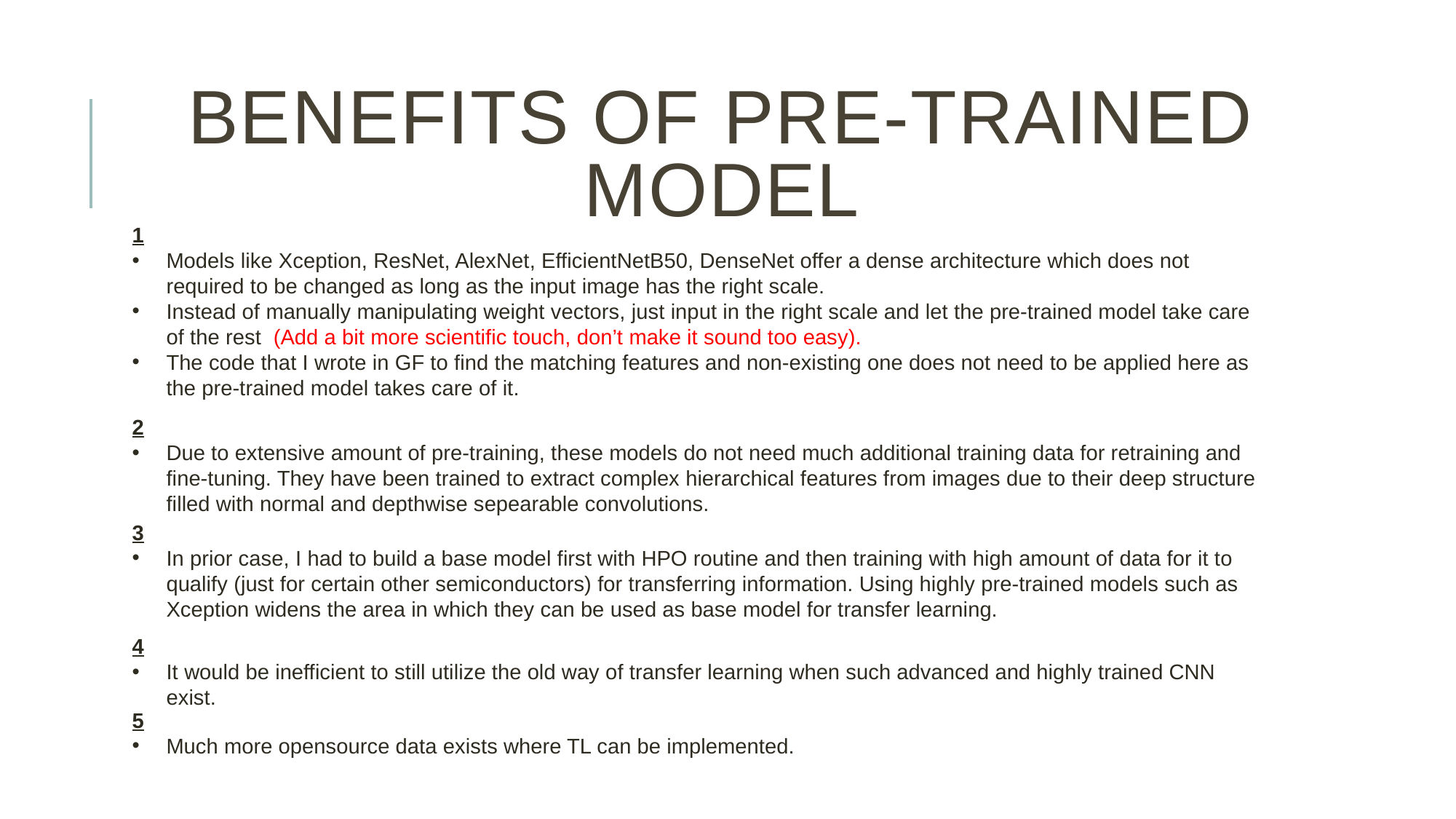

# Benefits of pre-trained model
1
Models like Xception, ResNet, AlexNet, EfficientNetB50, DenseNet offer a dense architecture which does not required to be changed as long as the input image has the right scale.
Instead of manually manipulating weight vectors, just input in the right scale and let the pre-trained model take care of the rest  (Add a bit more scientific touch, don’t make it sound too easy).
The code that I wrote in GF to find the matching features and non-existing one does not need to be applied here as the pre-trained model takes care of it.
2
Due to extensive amount of pre-training, these models do not need much additional training data for retraining and fine-tuning. They have been trained to extract complex hierarchical features from images due to their deep structure filled with normal and depthwise sepearable convolutions.
3
In prior case, I had to build a base model first with HPO routine and then training with high amount of data for it to qualify (just for certain other semiconductors) for transferring information. Using highly pre-trained models such as Xception widens the area in which they can be used as base model for transfer learning.
4
It would be inefficient to still utilize the old way of transfer learning when such advanced and highly trained CNN exist.
5
Much more opensource data exists where TL can be implemented.